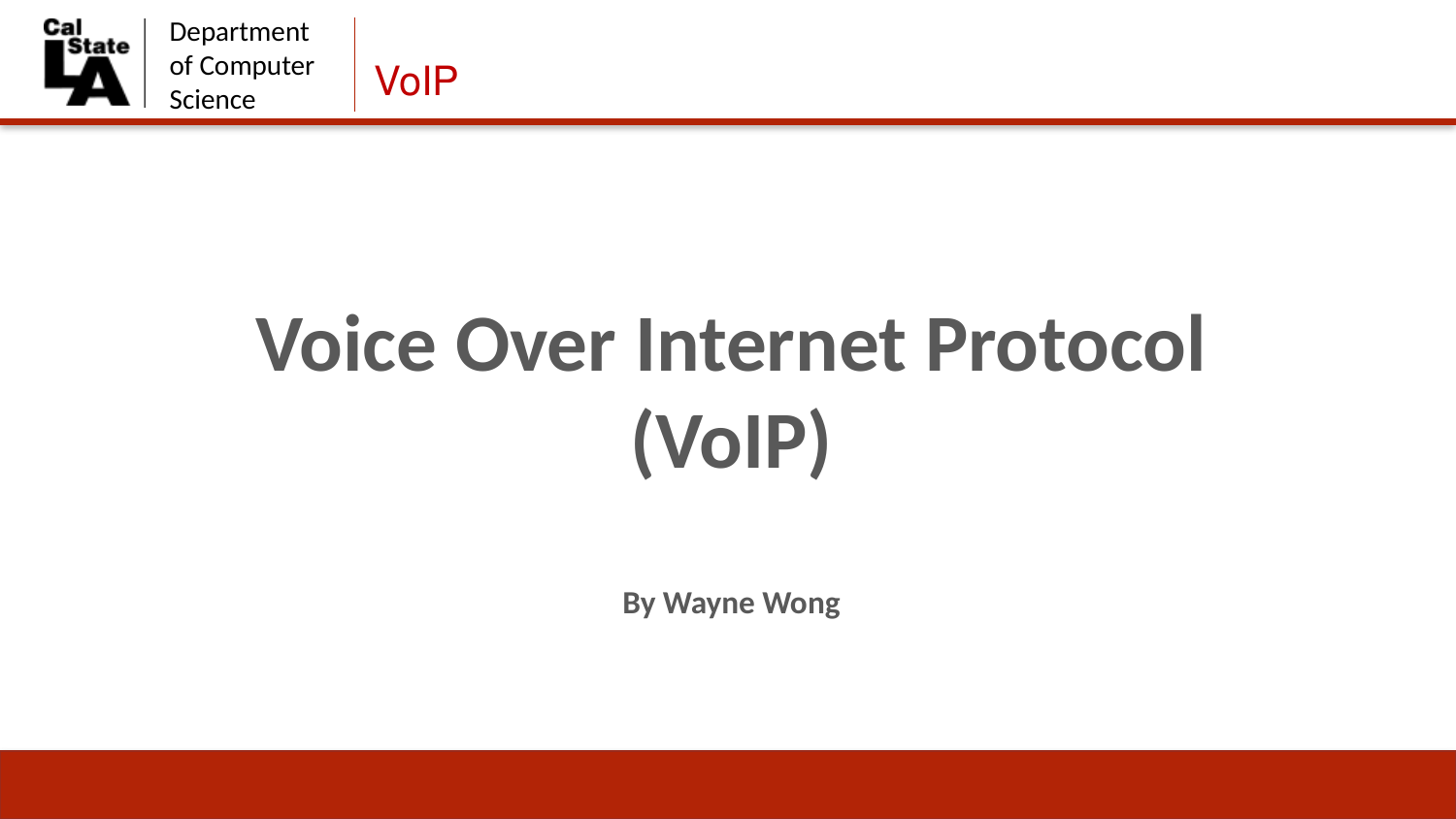

Voice Over Internet Protocol
(VoIP)

By Wayne Wong